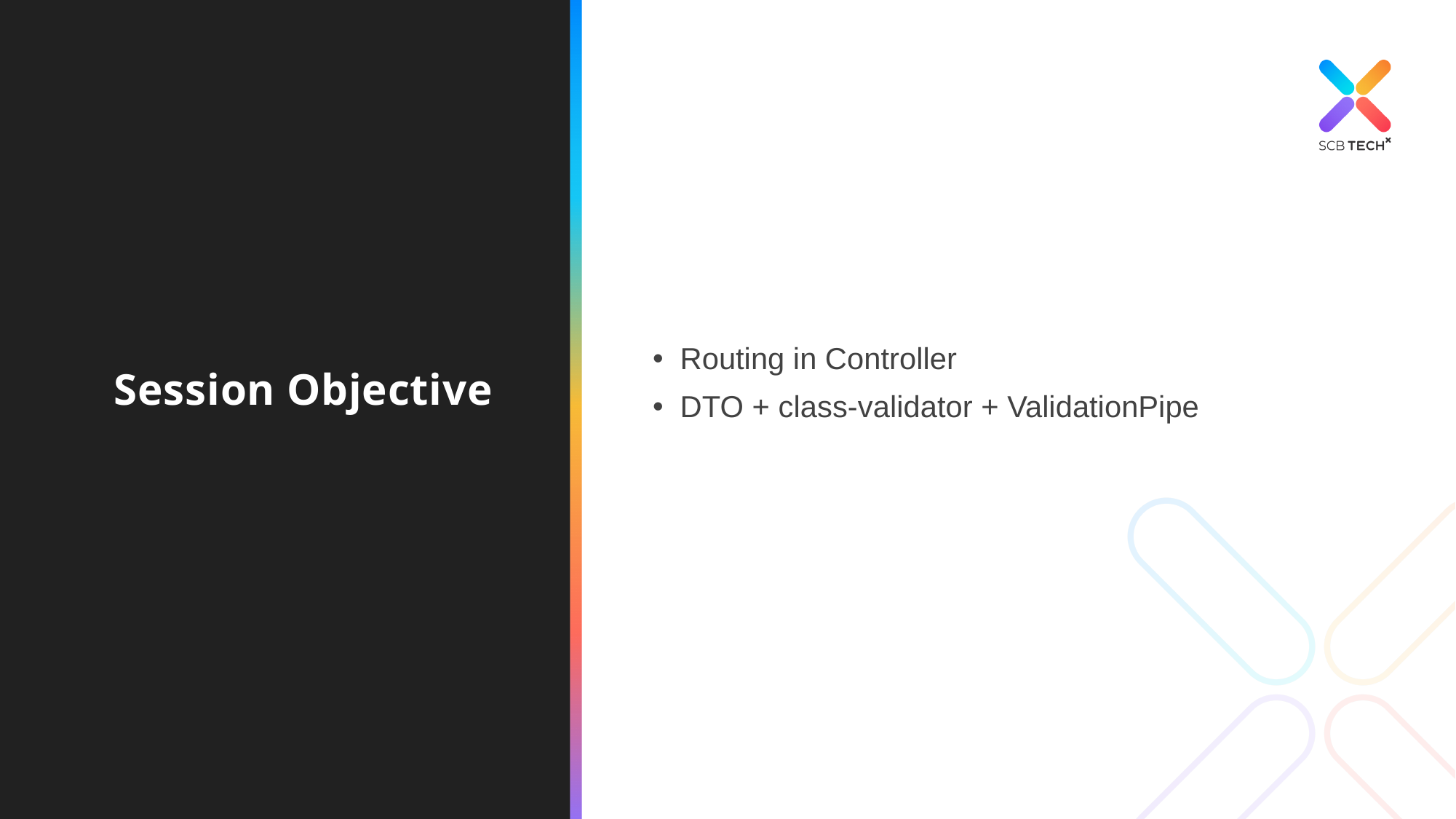

# Session Objective
Routing in Controller
DTO + class-validator + ValidationPipe